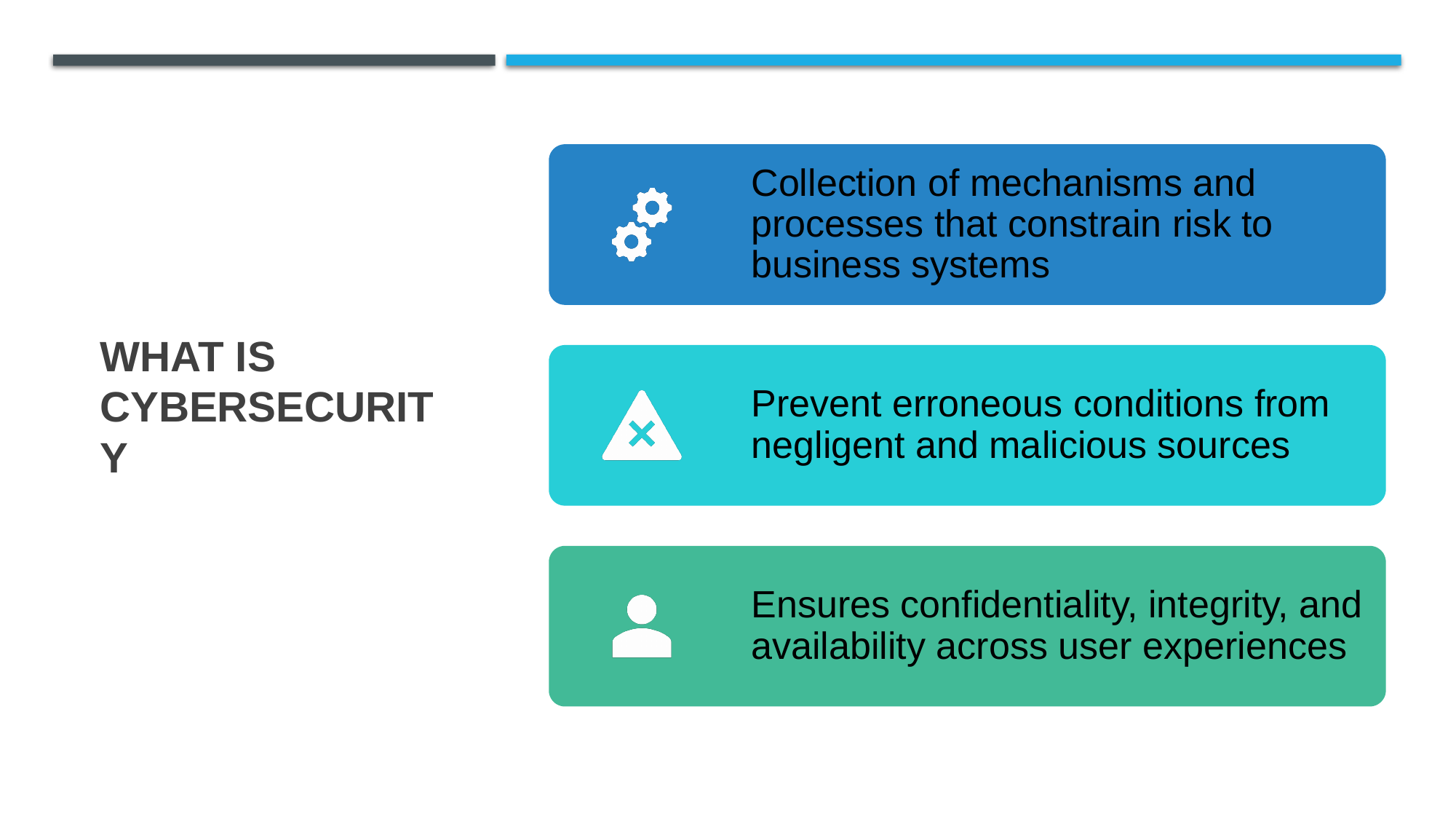

# What is Cybersecurity
Collection of mechanisms and processes that constrain risk to business systems
Prevent erroneous conditions from negligent and malicious sources
Ensures confidentiality, integrity, and availability across user experiences